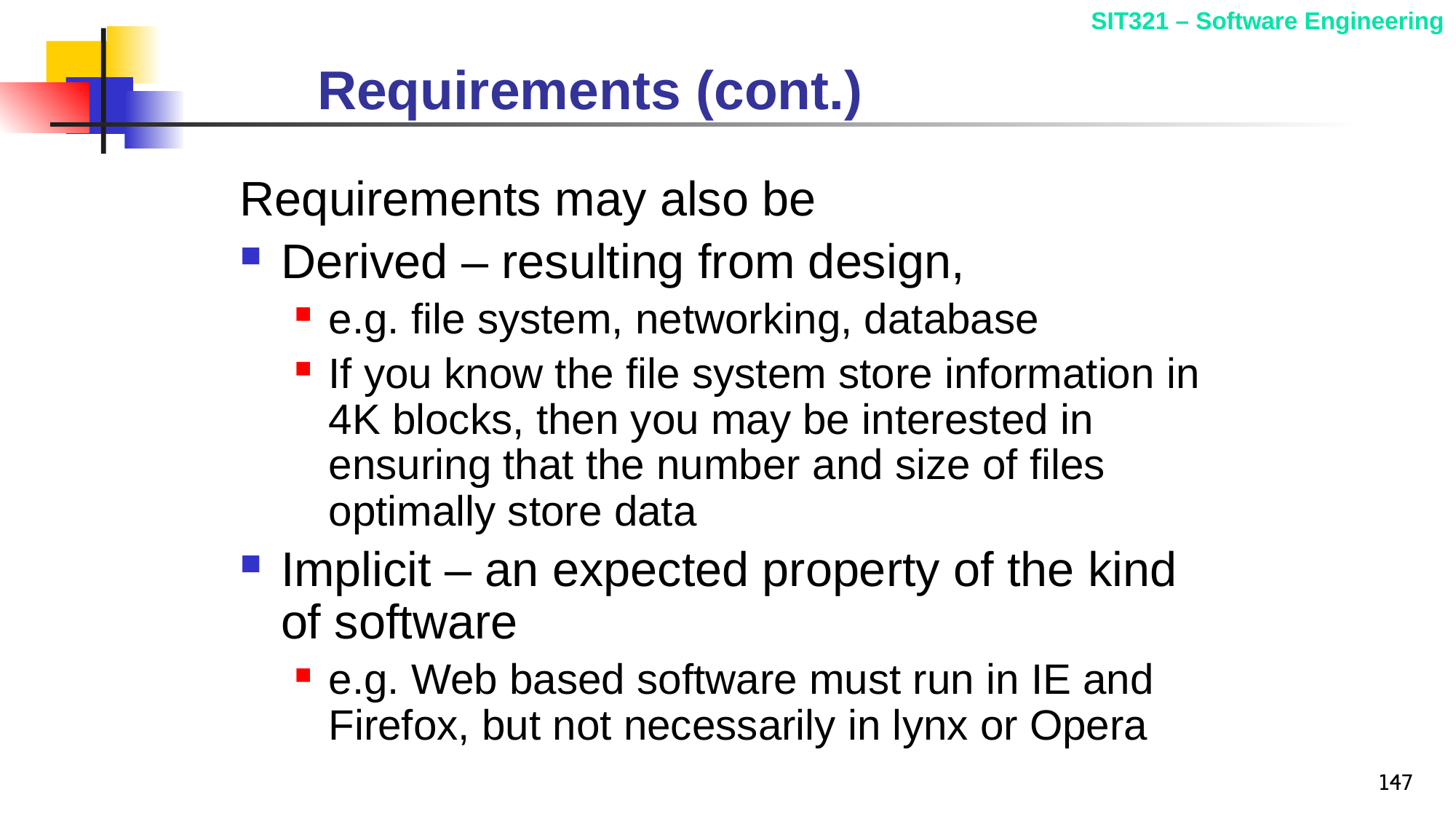

# Requirements (cont.)
Requirements may also be
Derived – resulting from design,
e.g. file system, networking, database
If you know the file system store information in 4K blocks, then you may be interested in ensuring that the number and size of files optimally store data
Implicit – an expected property of the kind of software
e.g. Web based software must run in IE and Firefox, but not necessarily in lynx or Opera
147